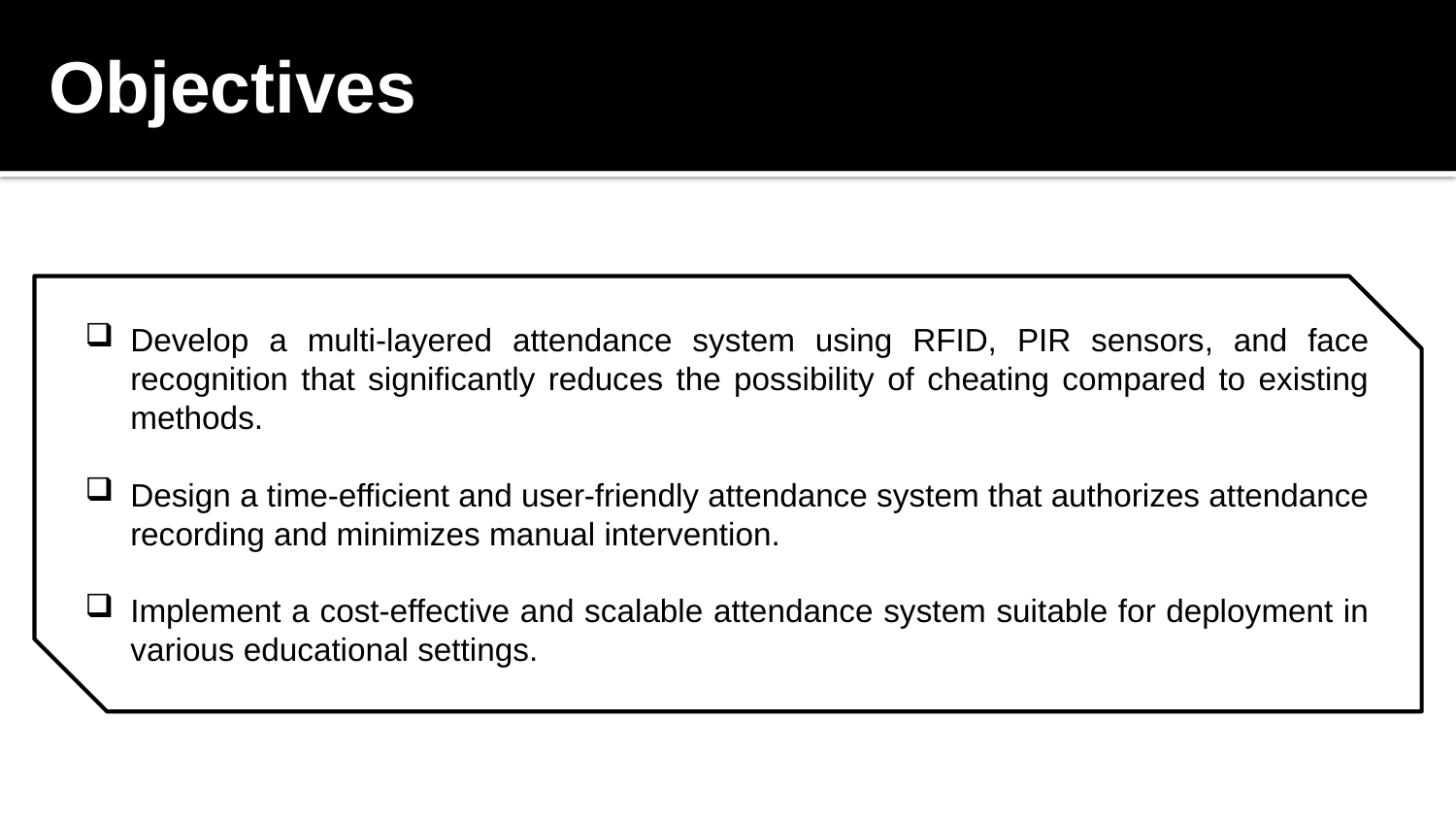

# Objectives
Develop a multi-layered attendance system using RFID, PIR sensors, and face recognition that significantly reduces the possibility of cheating compared to existing methods.

Design a time-efficient and user-friendly attendance system that authorizes attendance recording and minimizes manual intervention.

Implement a cost-effective and scalable attendance system suitable for deployment in various educational settings.